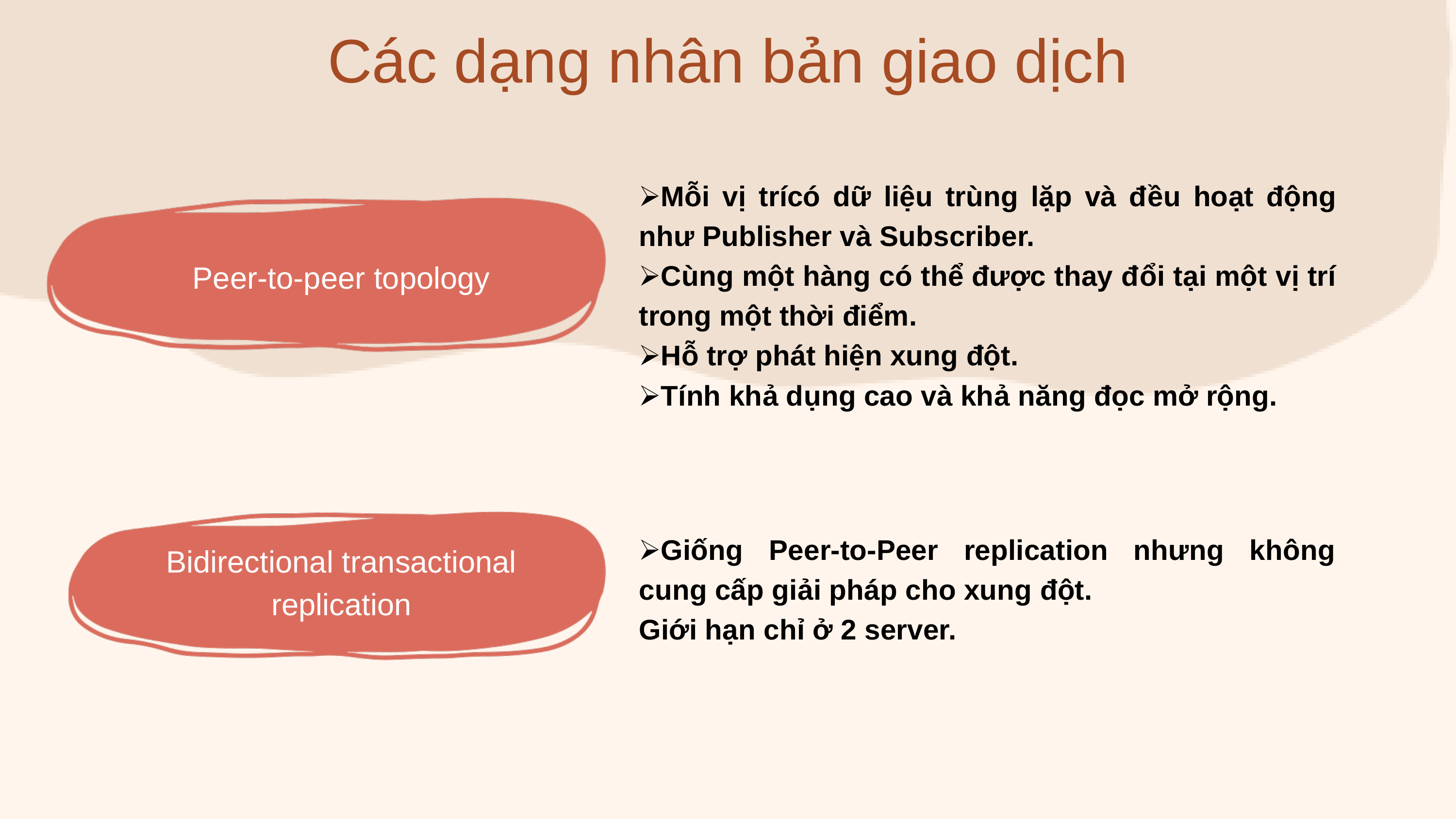

Các dạng nhân bản giao dịch
⮚Mỗi vị trícó dữ liệu trùng lặp và đều hoạt động như Publisher và Subscriber.
⮚Cùng một hàng có thể được thay đổi tại một vị trí trong một thời điểm.
⮚Hỗ trợ phát hiện xung đột.
⮚Tính khả dụng cao và khả năng đọc mở rộng.

Peer-to-peer topology

⮚Giống Peer-to-Peer replication nhưng không cung cấp giải pháp cho xung đột.
Giới hạn chỉ ở 2 server.
Bidirectional transactional replication